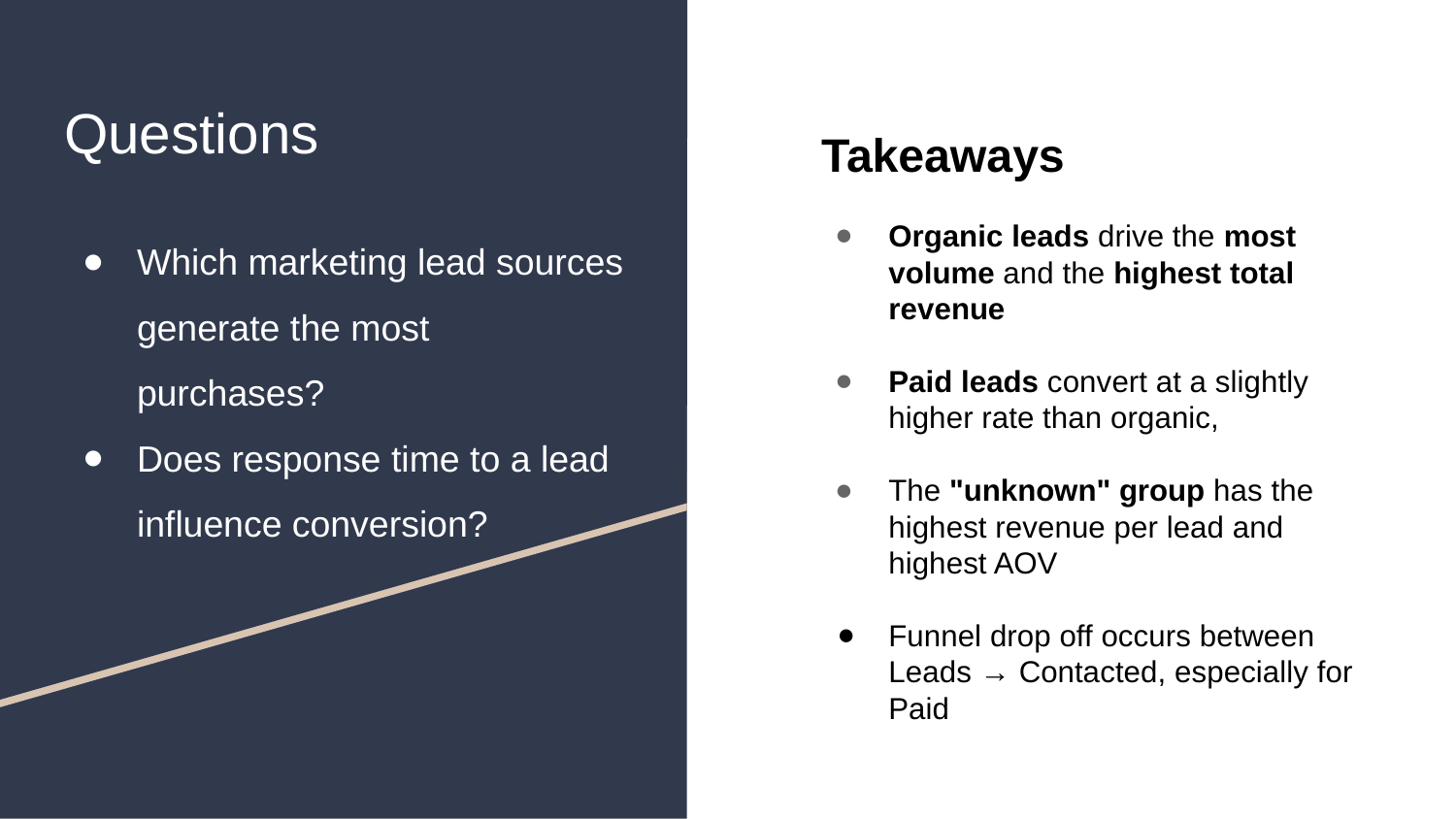

# Questions
Takeaways

Which marketing lead sources generate the most purchases?
Does response time to a lead influence conversion?
Organic leads drive the most volume and the highest total revenue
Paid leads convert at a slightly higher rate than organic,
The "unknown" group has the highest revenue per lead and highest AOV

Funnel drop off occurs between Leads → Contacted, especially for Paid